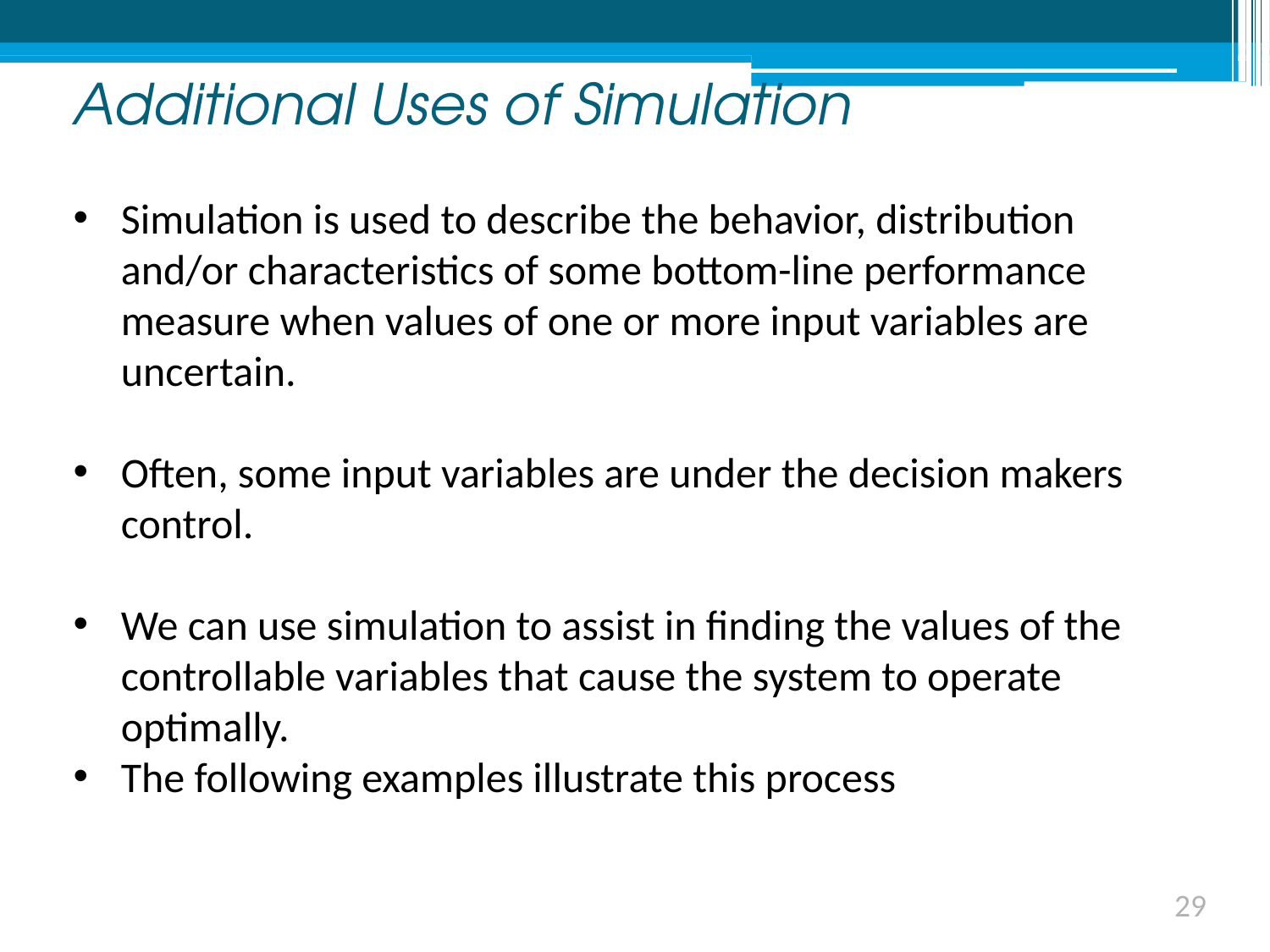

# Additional Uses of Simulation
Simulation is used to describe the behavior, distribution and/or characteristics of some bottom-line performance measure when values of one or more input variables are uncertain.

Often, some input variables are under the decision makers control.

We can use simulation to assist in finding the values of the controllable variables that cause the system to operate optimally.
The following examples illustrate this process
29